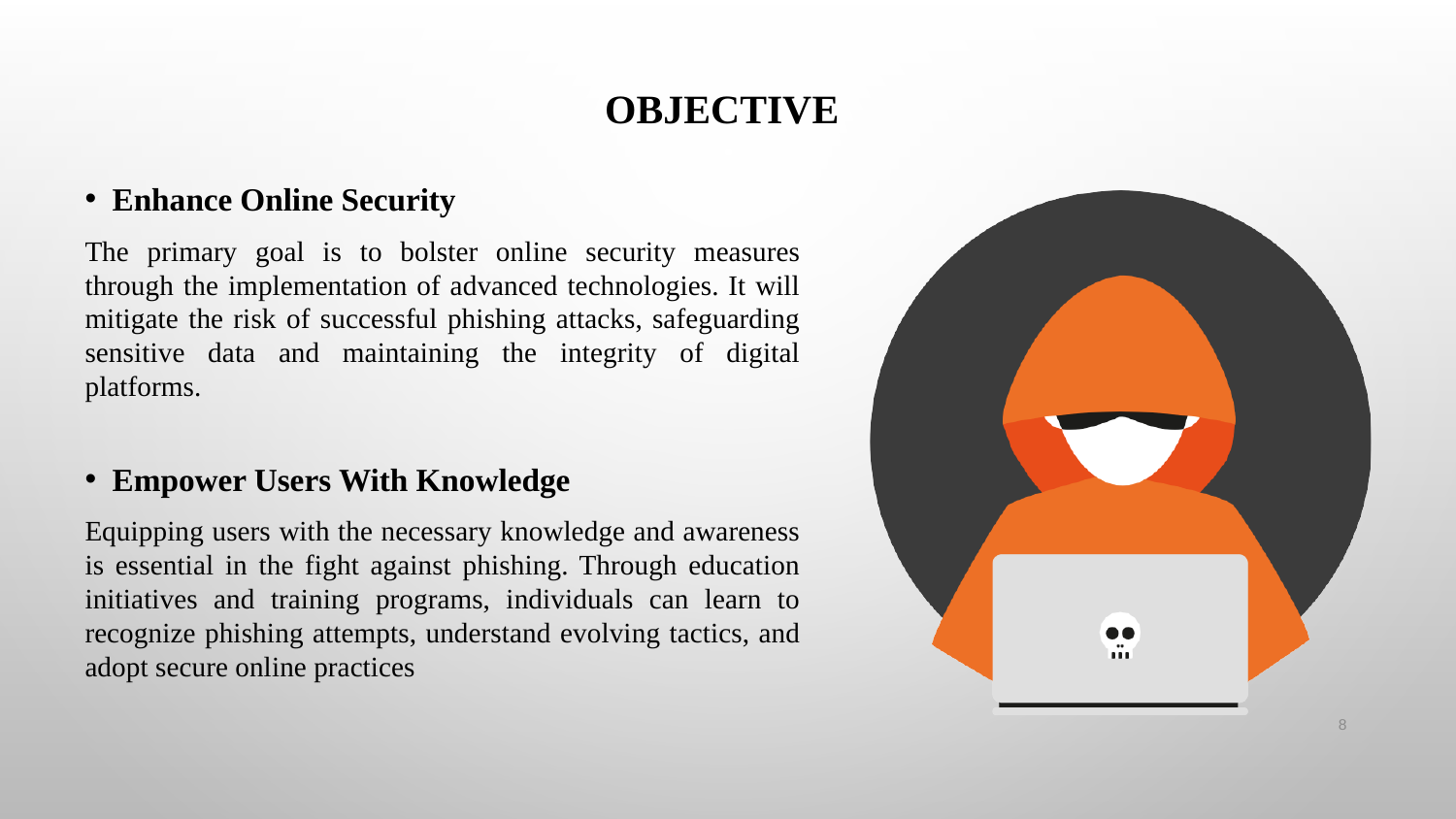

# Objective
Enhance Online Security
The primary goal is to bolster online security measures through the implementation of advanced technologies. It will mitigate the risk of successful phishing attacks, safeguarding sensitive data and maintaining the integrity of digital platforms.

Empower Users With Knowledge
Equipping users with the necessary knowledge and awareness is essential in the fight against phishing. Through education initiatives and training programs, individuals can learn to recognize phishing attempts, understand evolving tactics, and adopt secure online practices

8